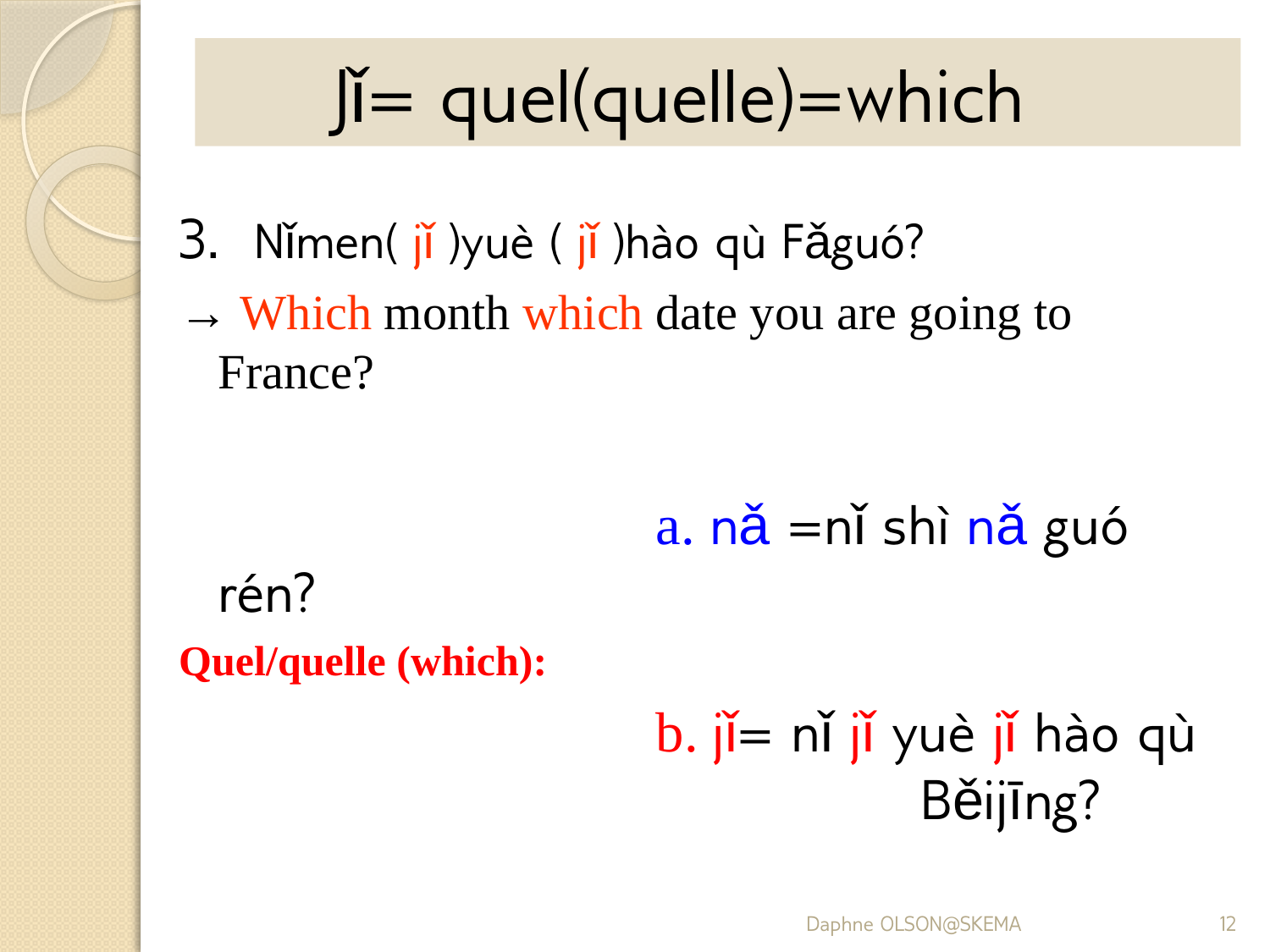

# Jǐ= quel(quelle)=which
3.  Nǐmen( jǐ )yuè ( jǐ )hào qù Fǎguó?
→ Which month which date you are going to    France?

				    a. nǎ =nǐ shì nǎ guó rén?
Quel/quelle (which):
				    b. jǐ= nǐ jǐ yuè jǐ hào qù 					    Běijīng?

Daphne OLSON@SKEMA
12